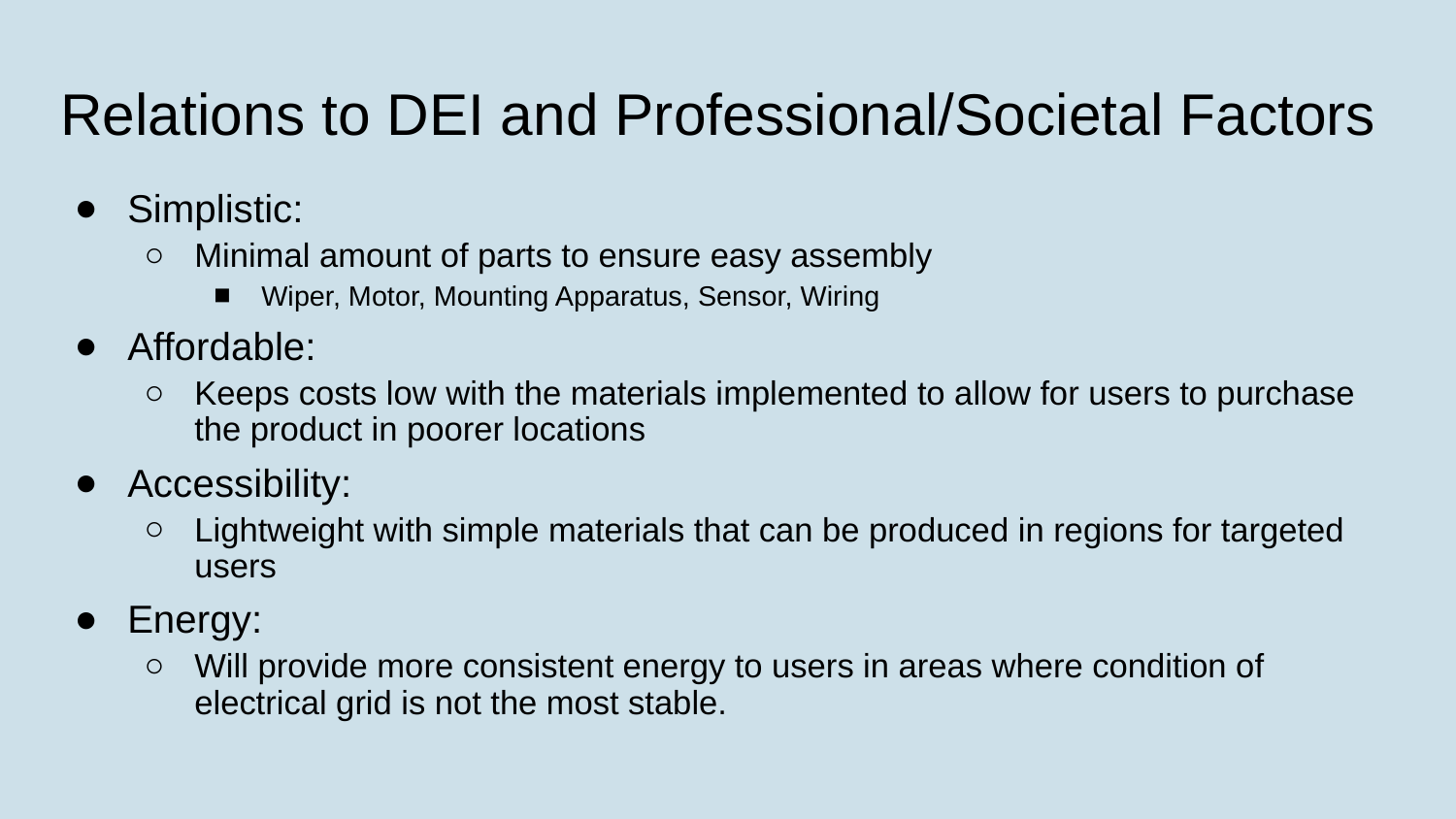

# Relations to DEI and Professional/Societal Factors
Simplistic:
Minimal amount of parts to ensure easy assembly
Wiper, Motor, Mounting Apparatus, Sensor, Wiring
Affordable:
Keeps costs low with the materials implemented to allow for users to purchase the product in poorer locations
Accessibility:
Lightweight with simple materials that can be produced in regions for targeted users
Energy:
Will provide more consistent energy to users in areas where condition of electrical grid is not the most stable.